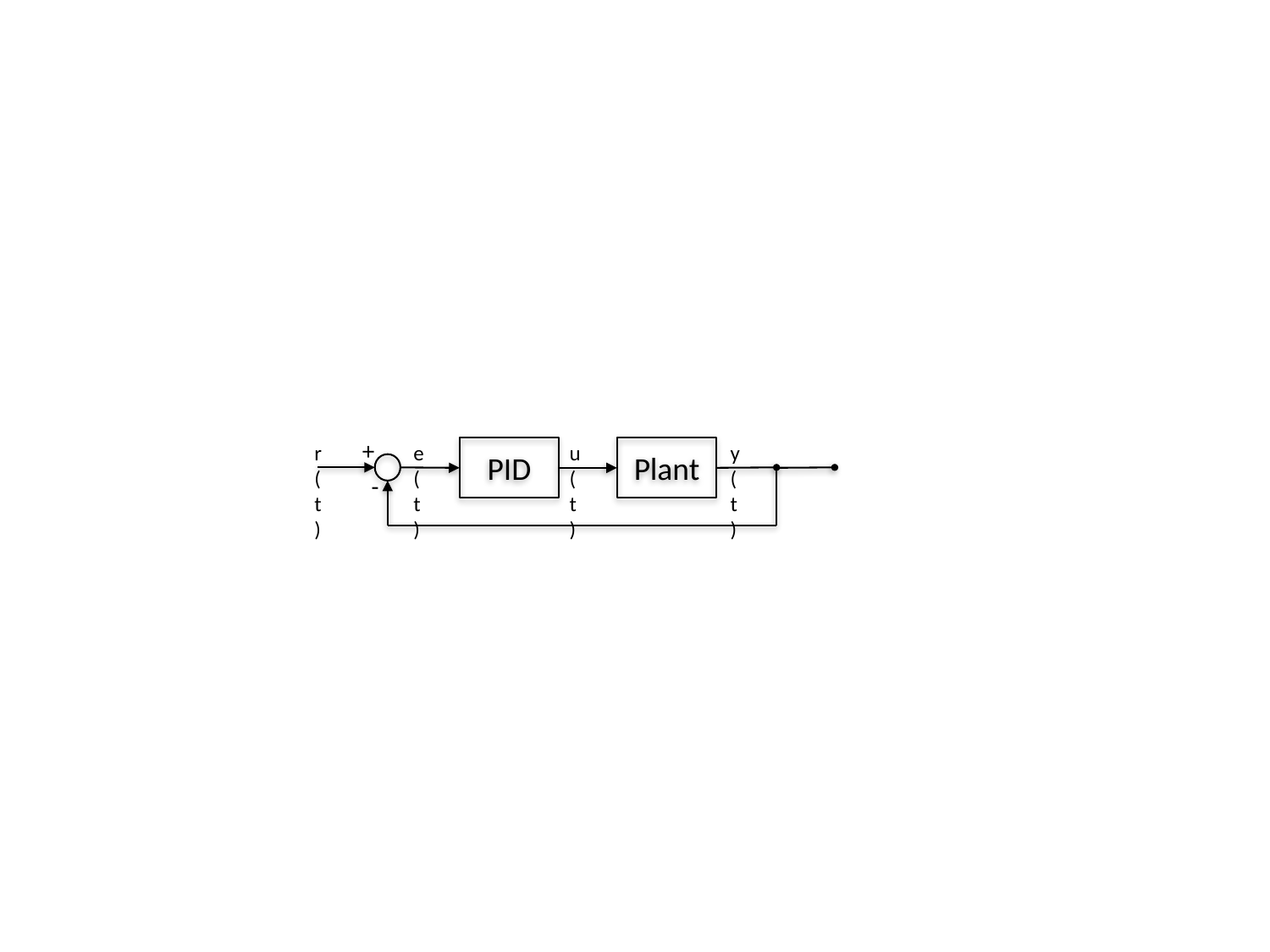

+
r(t)
y(t)
PID
Plant

-
e(t)
u(t)